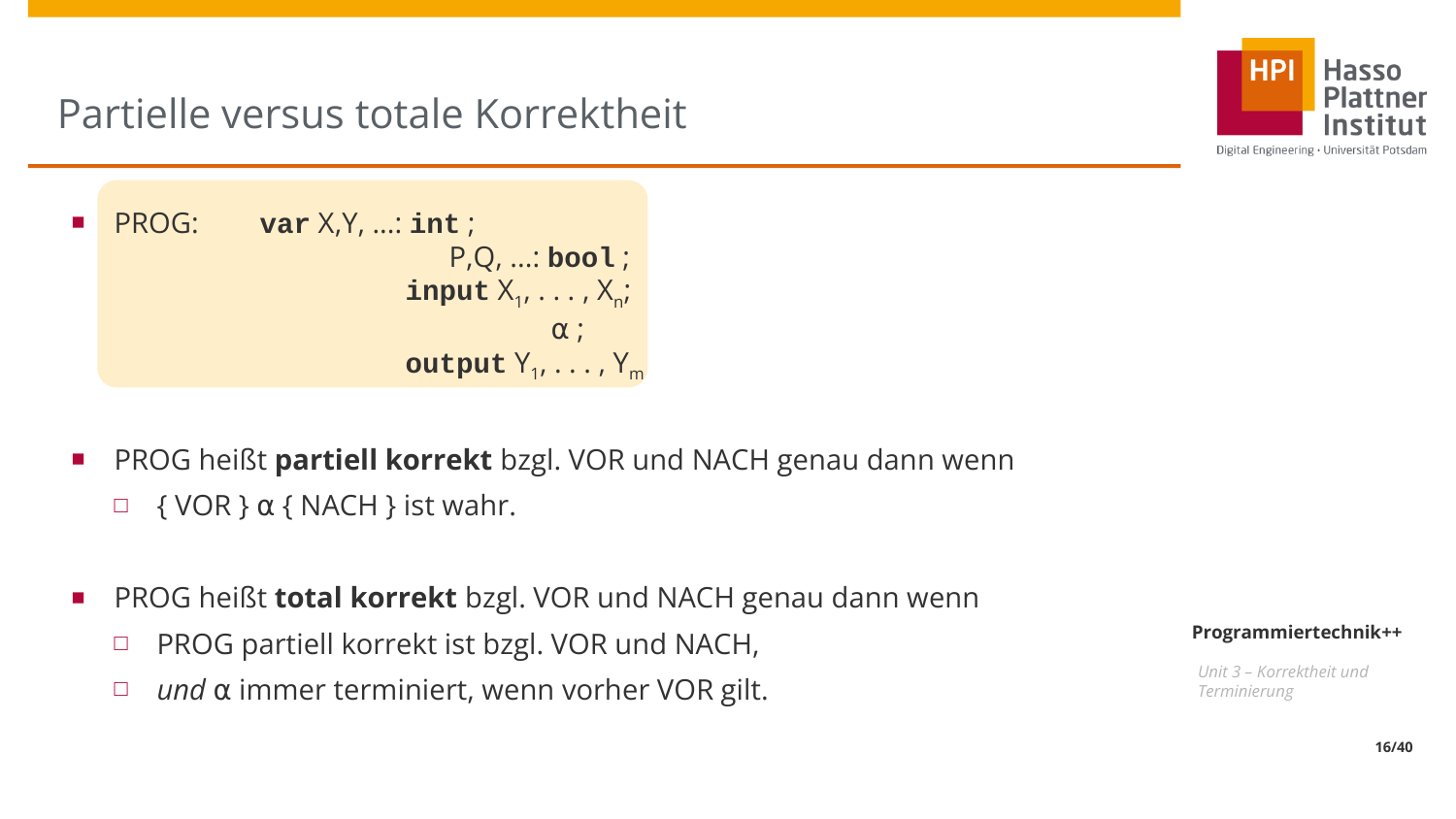

# Partielle versus totale Korrektheit

PROG: 	var X,Y, ...: int ;
		      P,Q, ...: bool ;
		input X1, . . . , Xn;
			⍺ ;
		output Y1, . . . , Ym

PROG heißt partiell korrekt bzgl. VOR und NACH genau dann wenn
{ VOR } ⍺ { NACH } ist wahr.

PROG heißt total korrekt bzgl. VOR und NACH genau dann wenn
PROG partiell korrekt ist bzgl. VOR und NACH,
und ⍺ immer terminiert, wenn vorher VOR gilt.